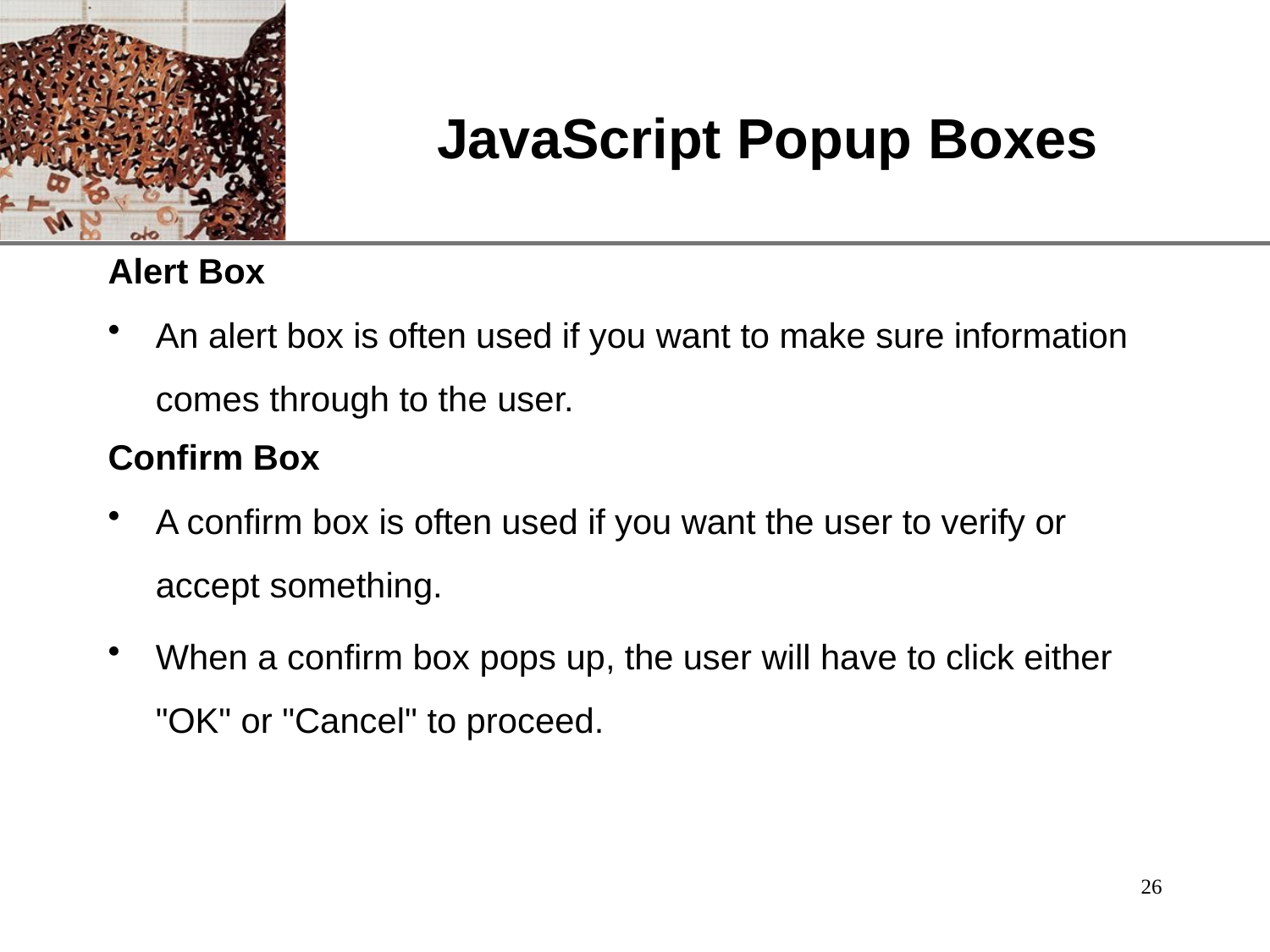

# JavaScript Popup Boxes
Alert Box
An alert box is often used if you want to make sure information  comes through to the user.
Confirm Box
A confirm box is often used if you want the user to verify or  accept something.
When a confirm box pops up, the user will have to click either  "OK" or "Cancel" to proceed.
26